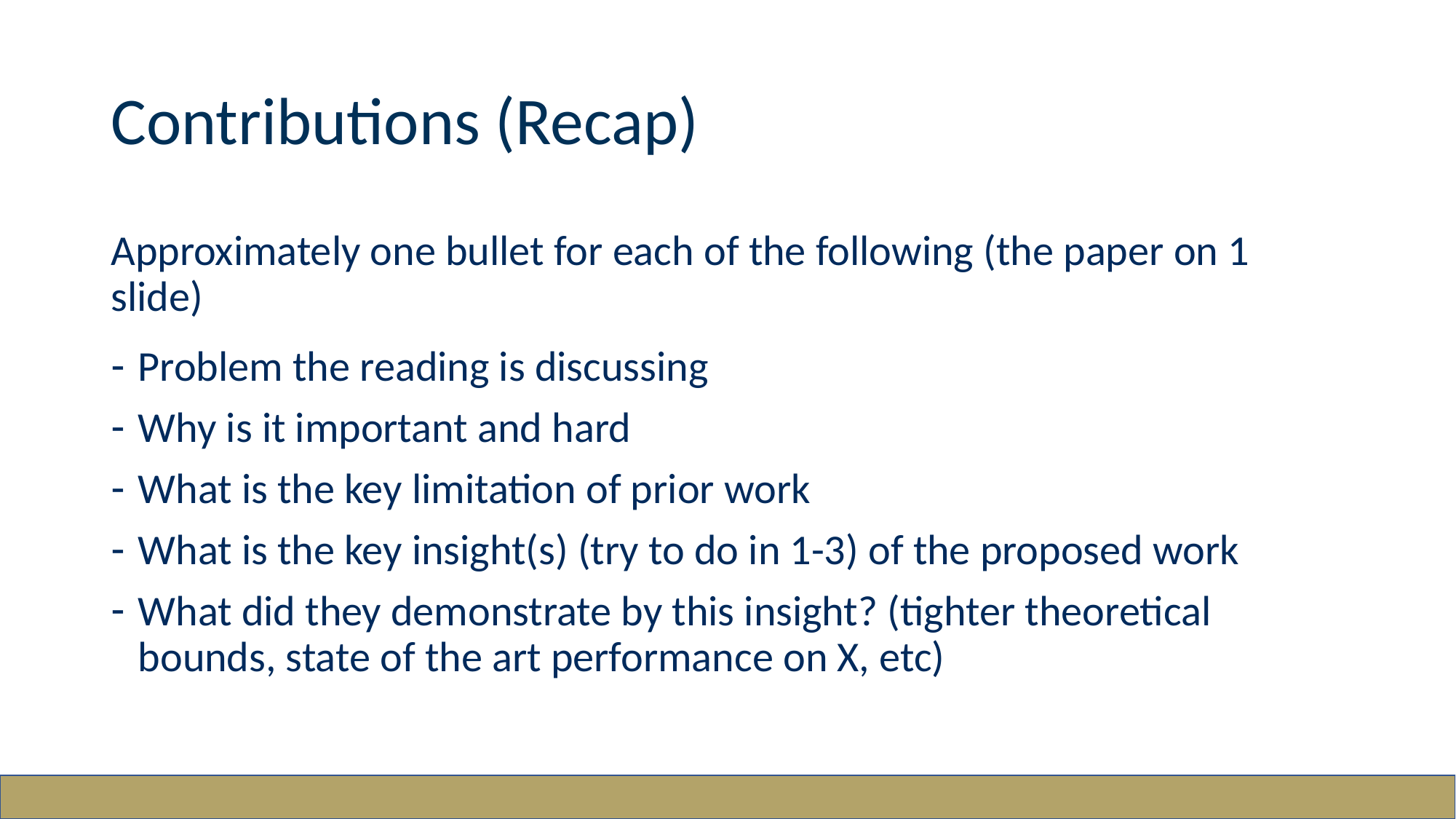

# Contributions (Recap)
Approximately one bullet for each of the following (the paper on 1 slide)
Problem the reading is discussing
Why is it important and hard
What is the key limitation of prior work
What is the key insight(s) (try to do in 1-3) of the proposed work
What did they demonstrate by this insight? (tighter theoretical bounds, state of the art performance on X, etc)